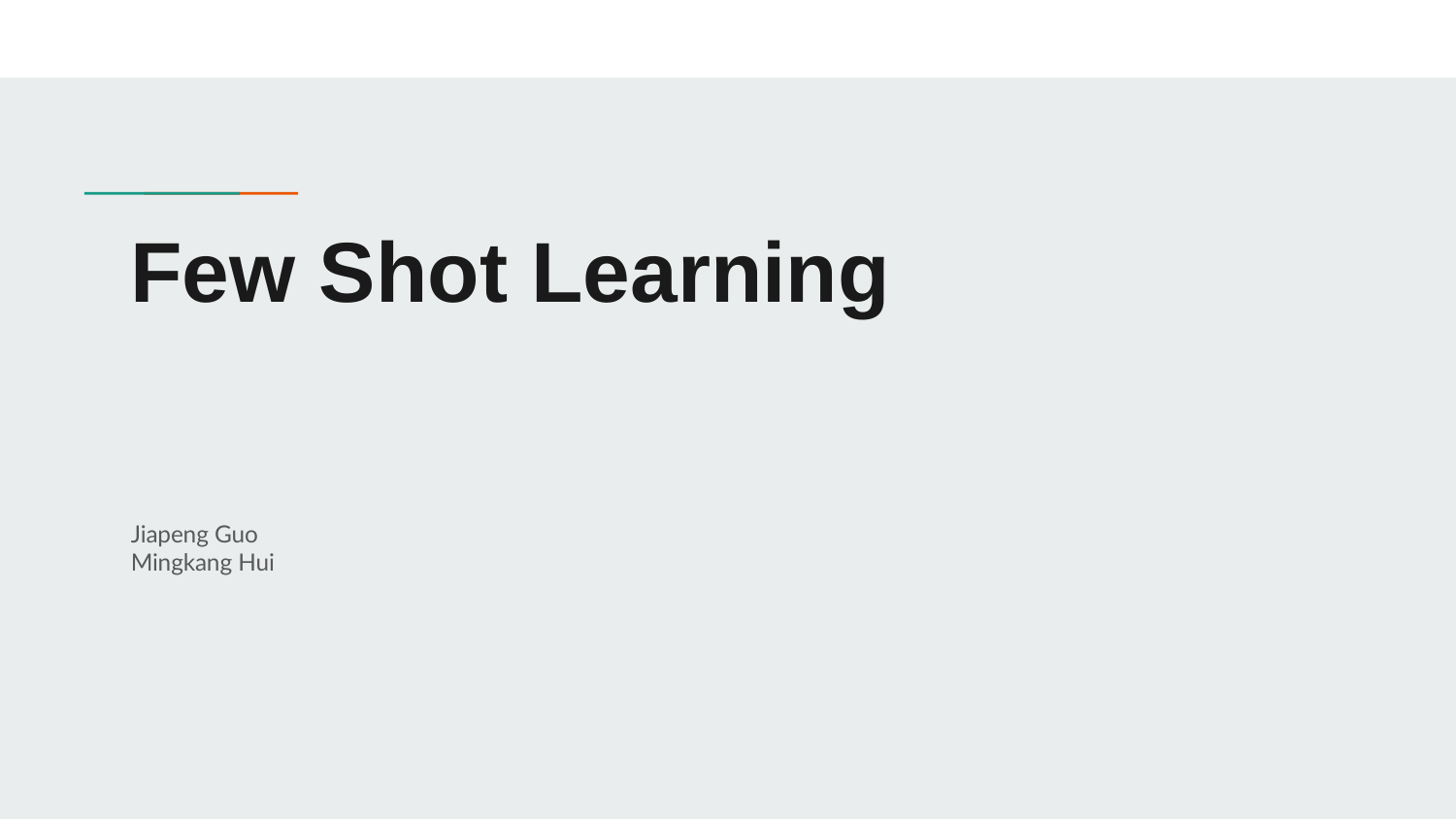

# Few Shot Learning
Jiapeng Guo
Mingkang Hui